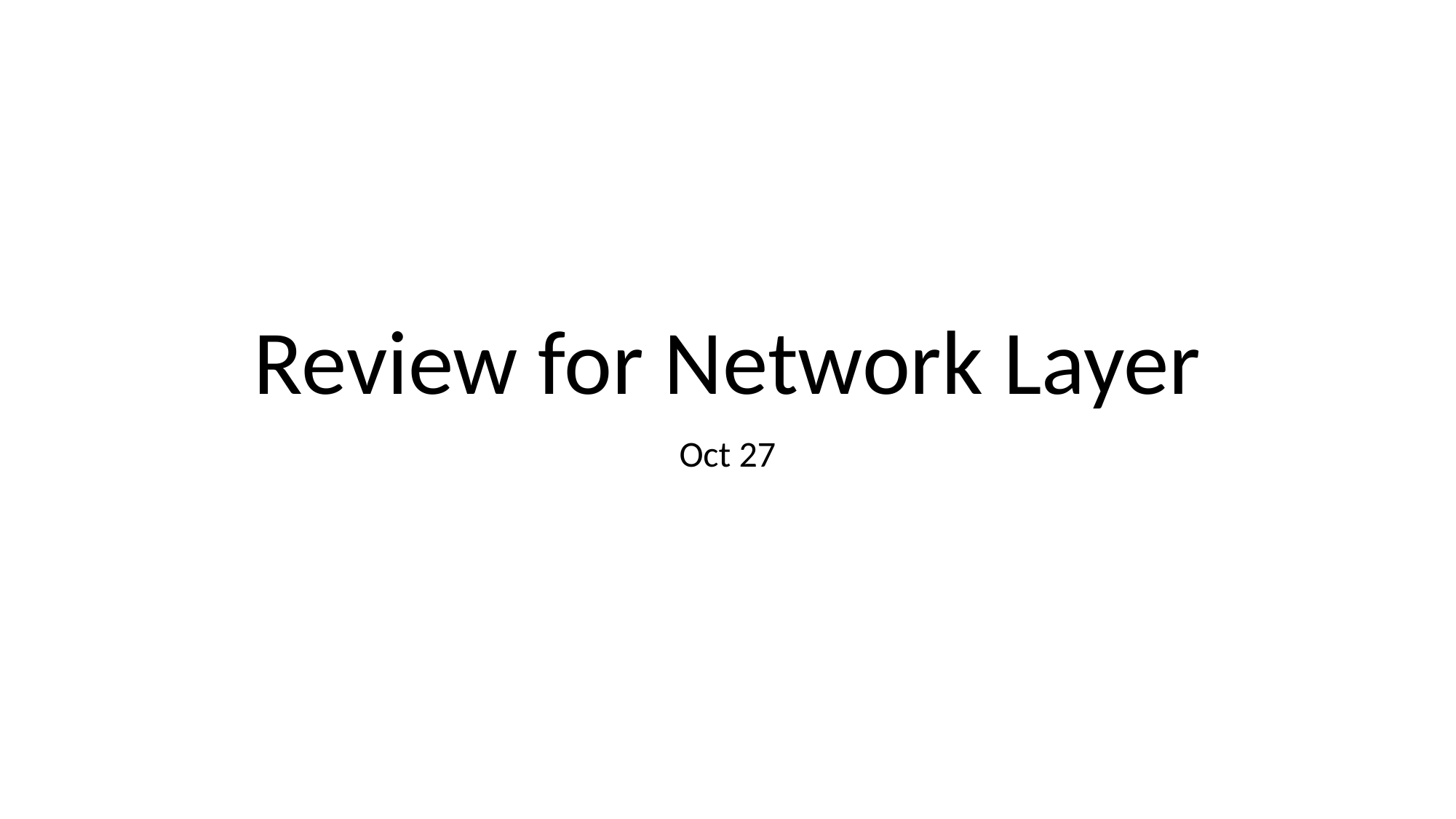

# Review for Network Layer
Oct 27